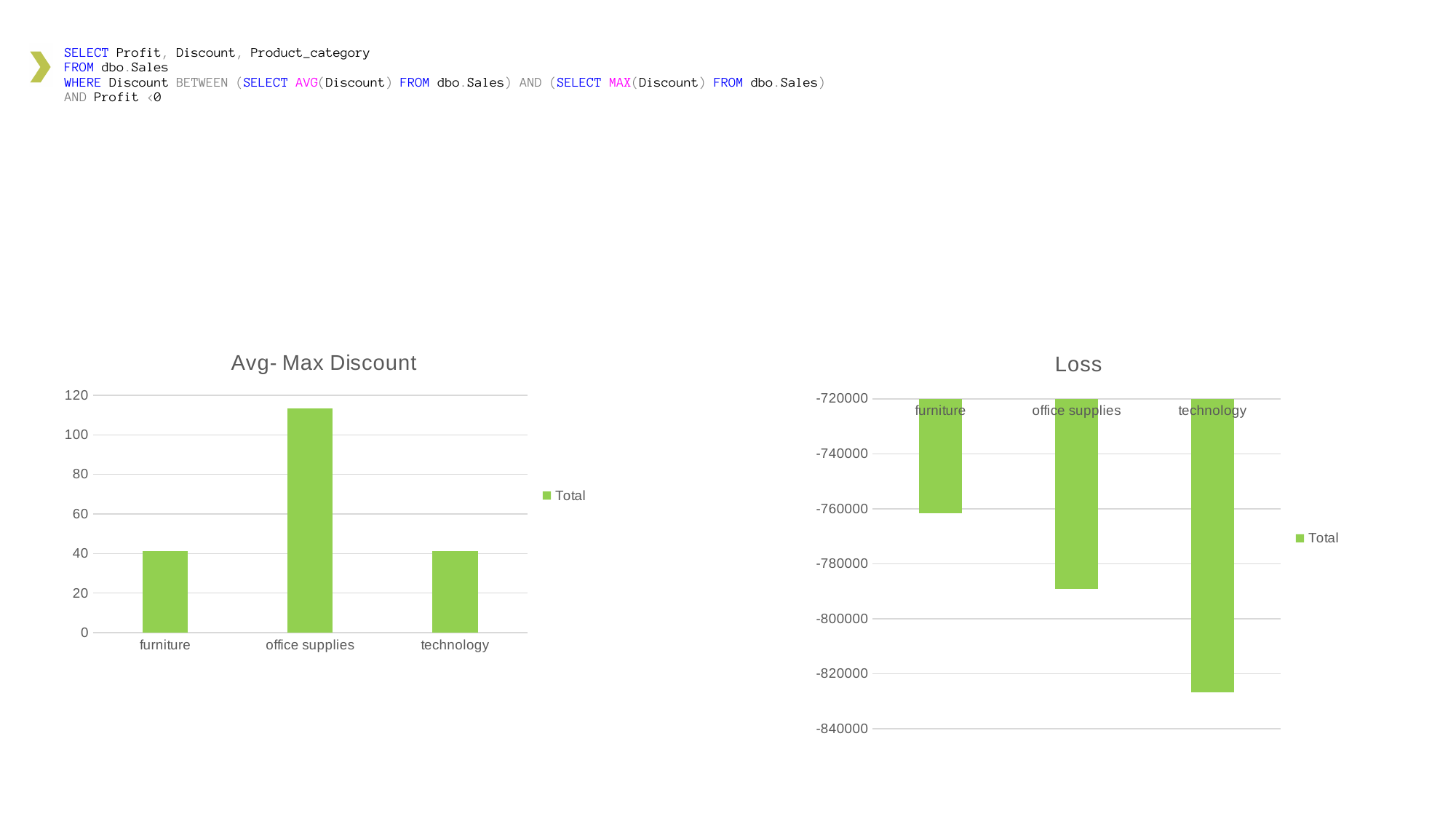

# SELECT Profit, Discount, Product_category FROM dbo.Sales WHERE Discount BETWEEN (SELECT AVG(Discount) FROM dbo.Sales) AND (SELECT MAX(Discount) FROM dbo.Sales) AND Profit <0

### Chart: Avg- Max Discount

| Category | Total |
|---|---|
| furniture | 41.150000251829624 |
| office supplies | 113.24000085890293 |
| technology | 41.09000029042363 |

### Chart: Loss

| Category | Total |
|---|---|
| furniture | -761731.4948159009 |
| office supplies | -789119.2220175862 |
| technology | -826878.0282461643 |